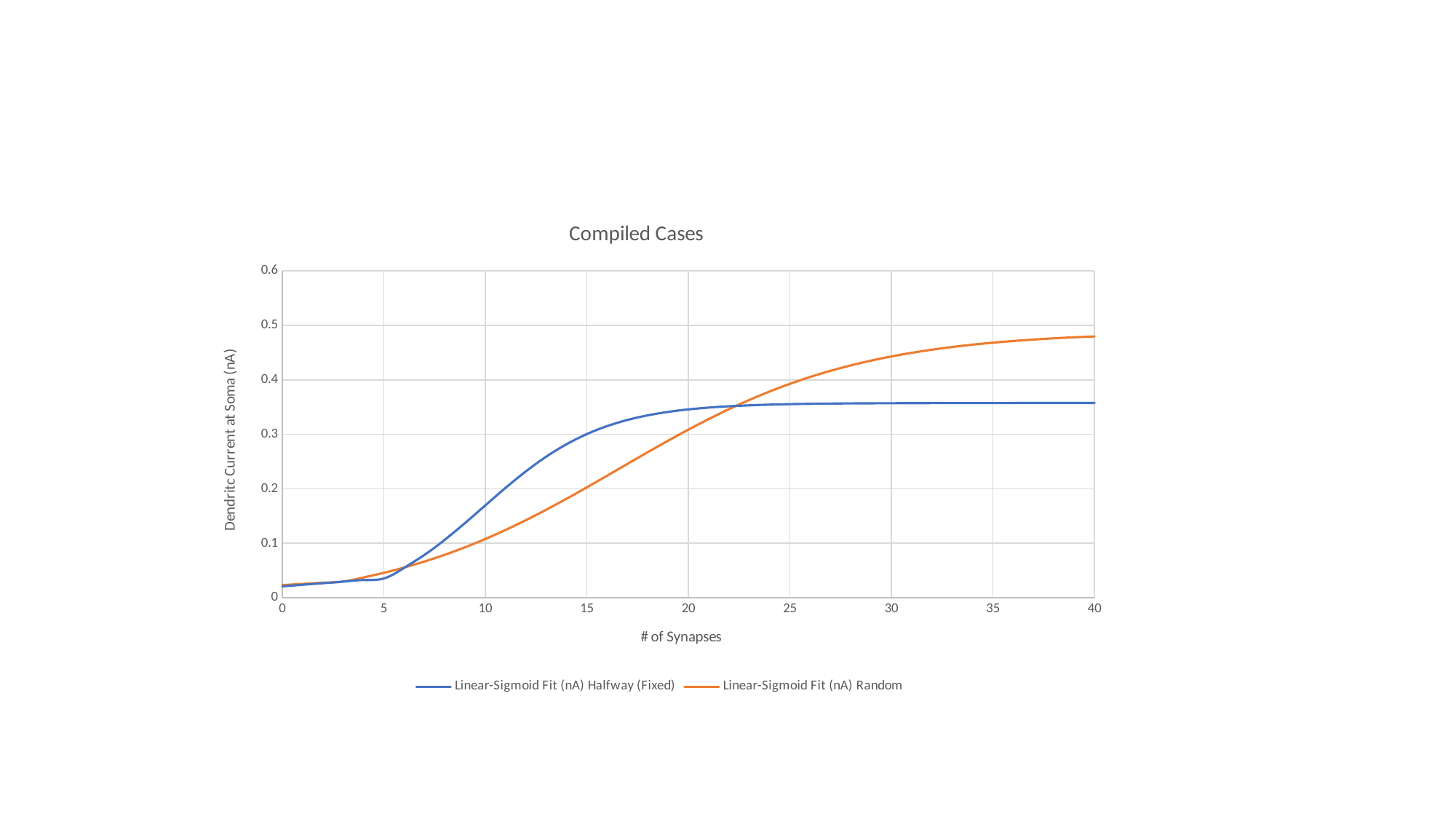

### Chart: Compiled Cases

| Category | Linear-Sigmoid Fit (nA) | Linear-Sigmoid Fit (nA) |
|---|---|---|